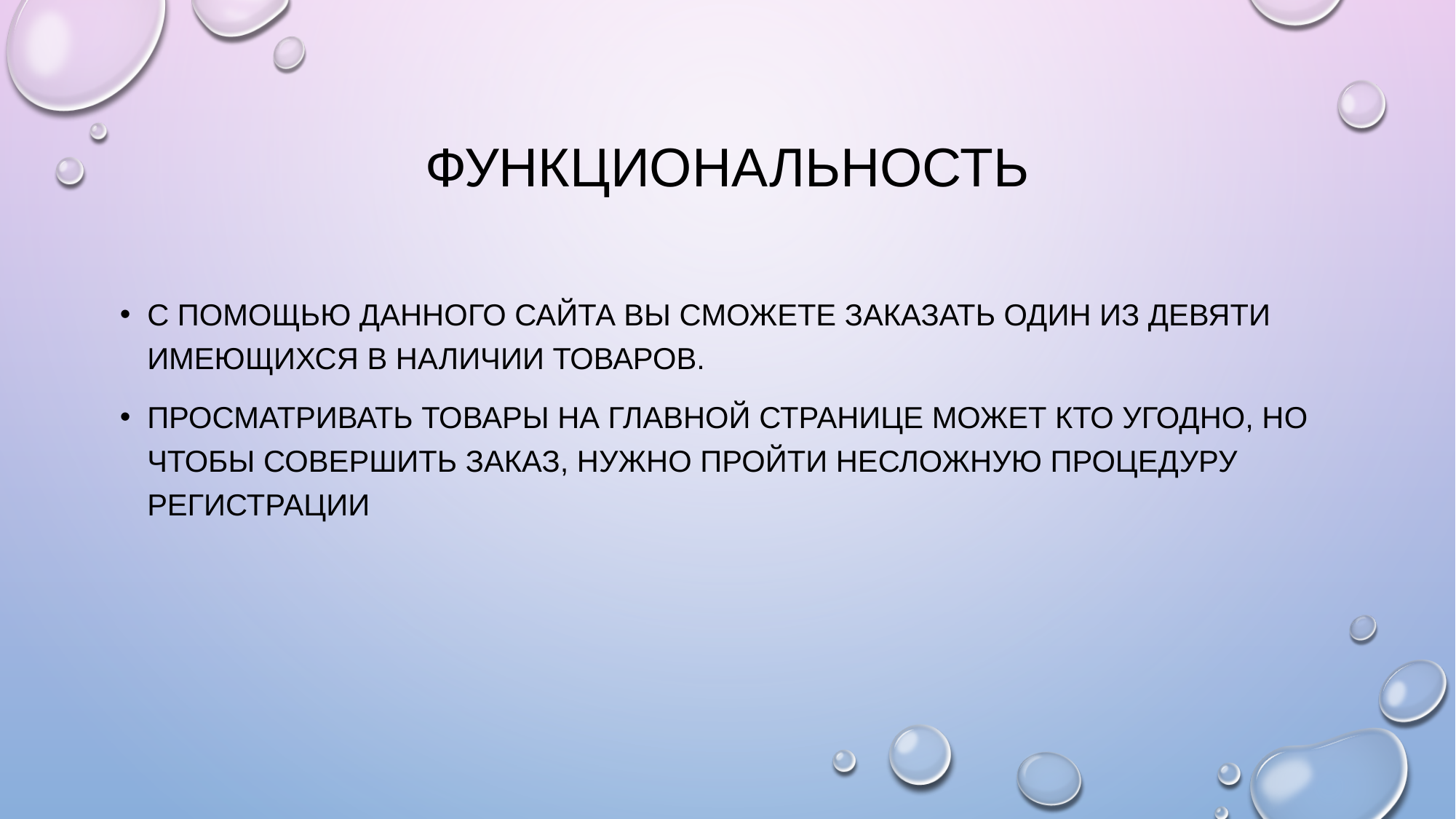

# Функциональность
С помощью данного сайта вы сможете заказать один из девяти имеющихся в наличии товаров.
Просматривать товары на главной странице может кто угодно, но чтобы совершить заказ, нужно пройти несложную процедуру регистрации